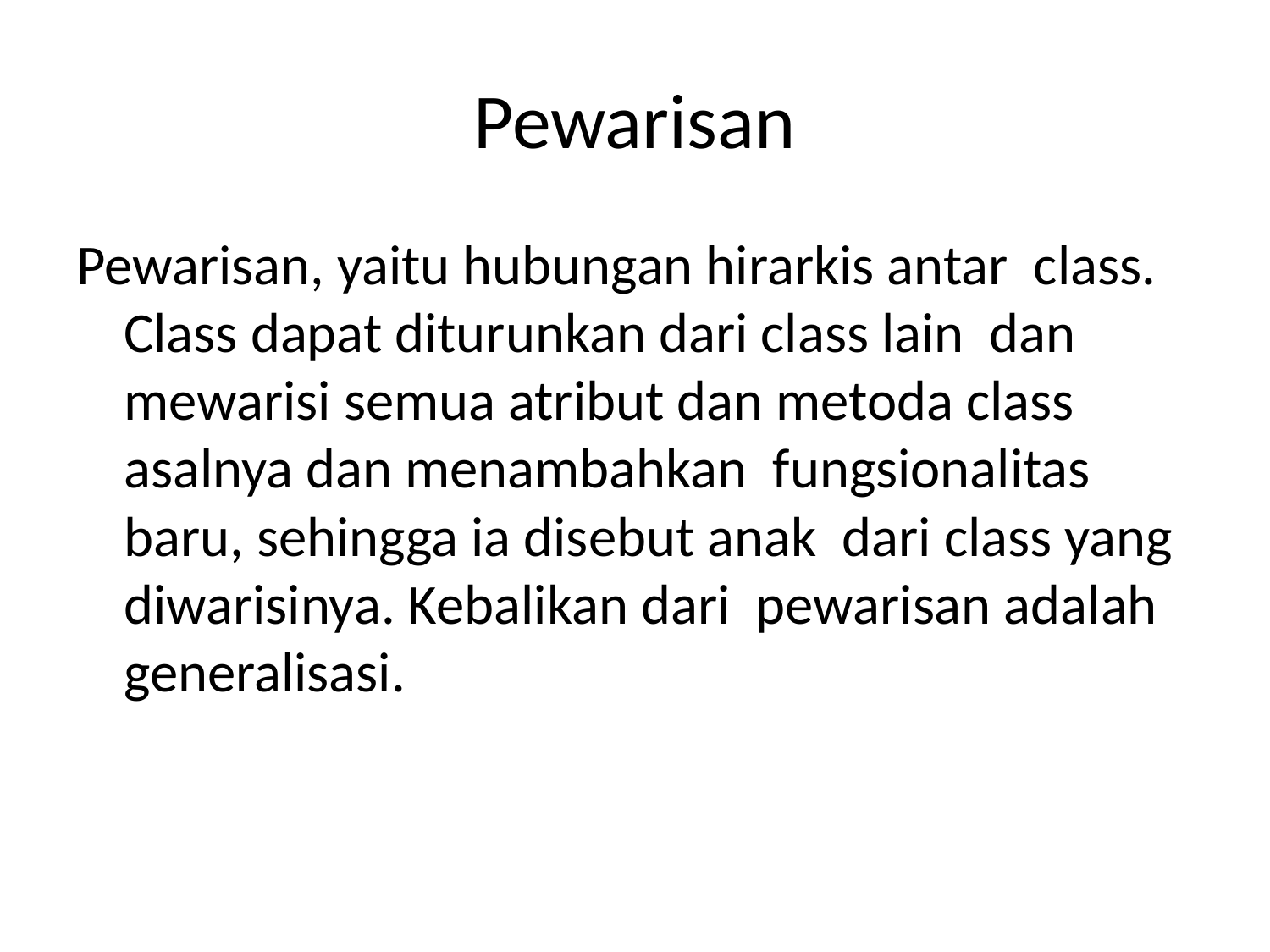

# Pewarisan
Pewarisan, yaitu hubungan hirarkis antar  class. Class dapat diturunkan dari class lain  dan mewarisi semua atribut dan metoda class asalnya dan menambahkan  fungsionalitas baru, sehingga ia disebut anak  dari class yang diwarisinya. Kebalikan dari  pewarisan adalah generalisasi.